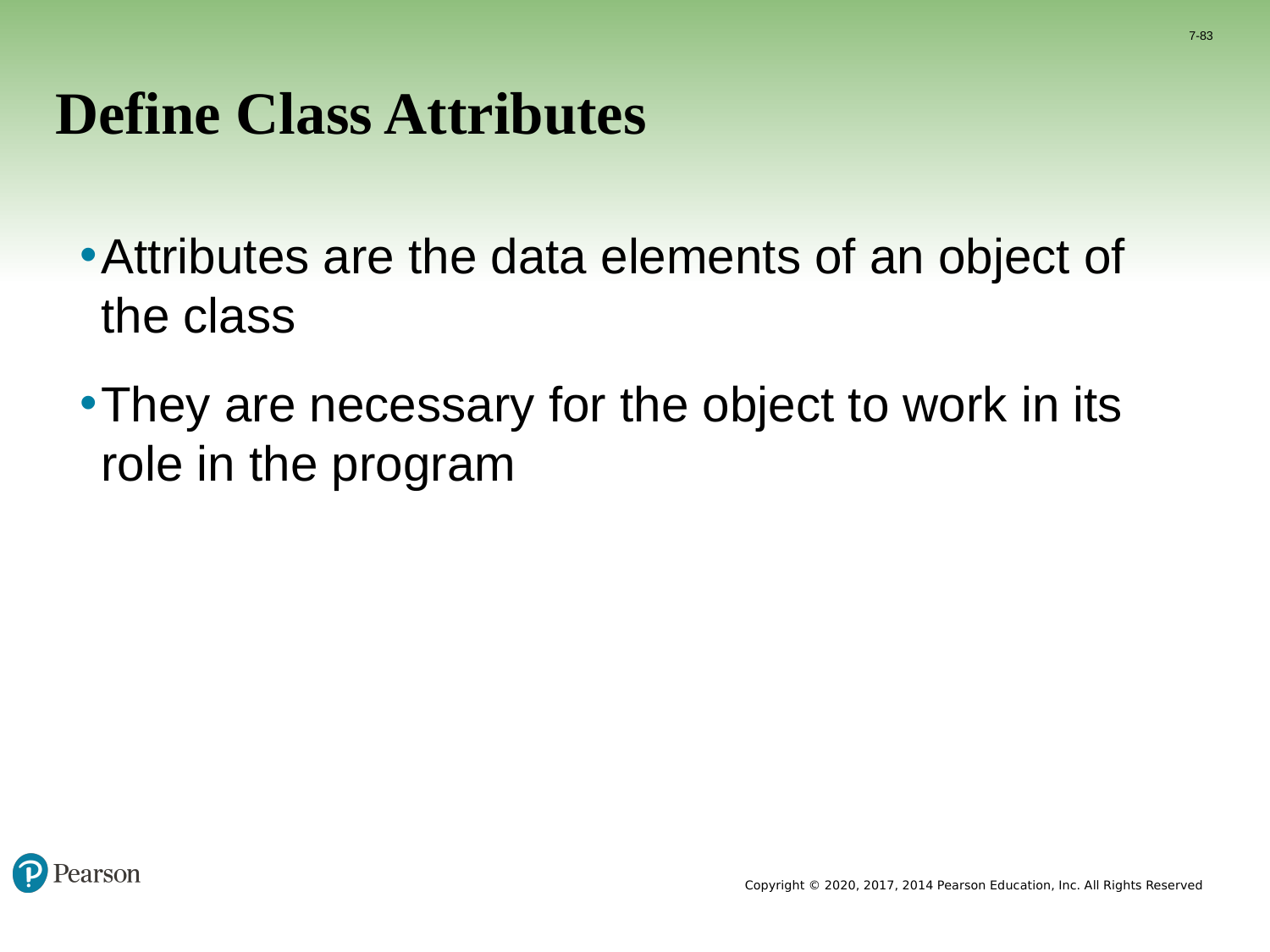

7-83
# Define Class Attributes
Attributes are the data elements of an object of the class
They are necessary for the object to work in its role in the program